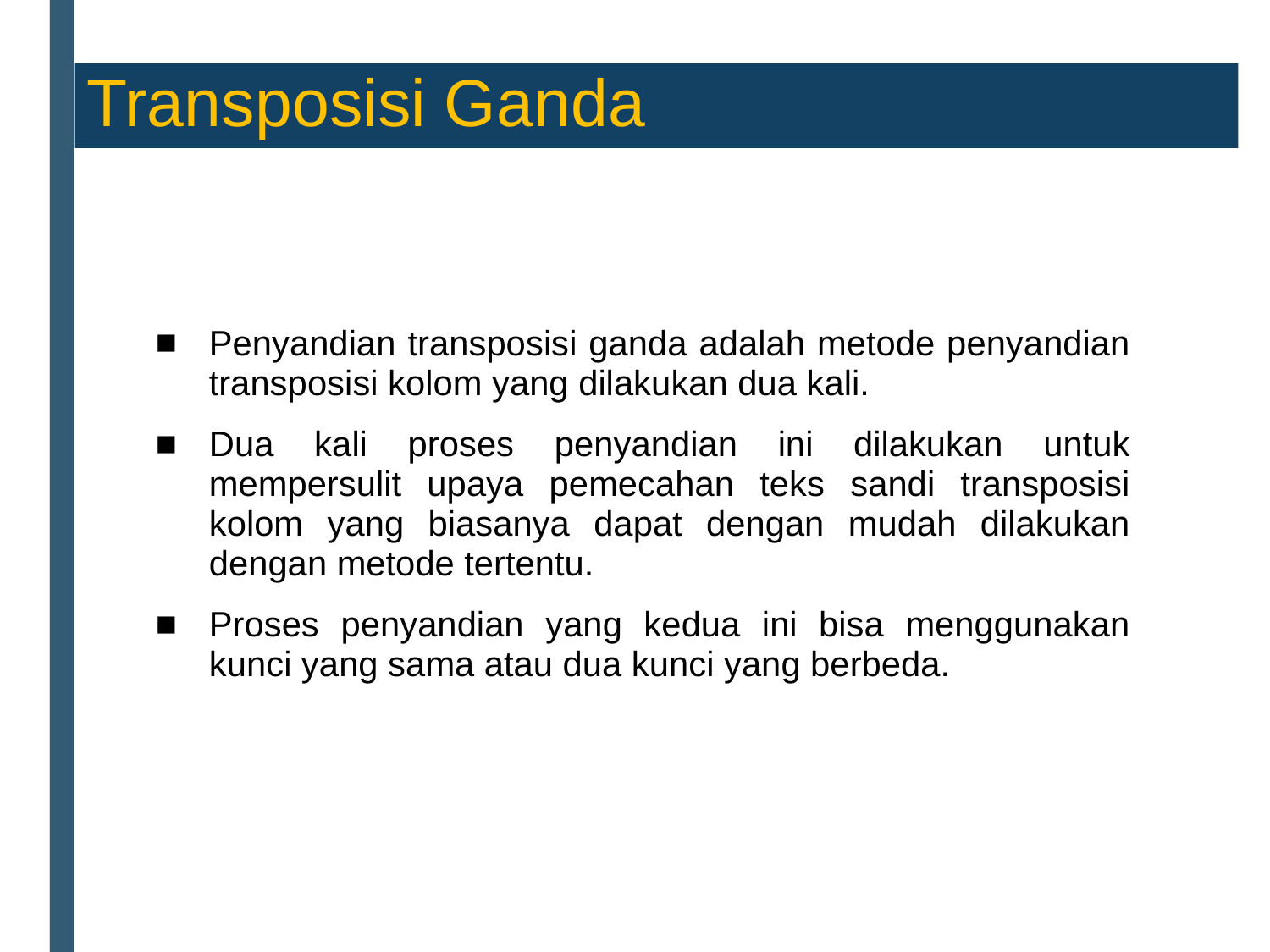

Transposisi Ganda
Penyandian transposisi ganda adalah metode penyandian transposisi kolom yang dilakukan dua kali.
Dua kali proses penyandian ini dilakukan untuk mempersulit upaya pemecahan teks sandi transposisi kolom yang biasanya dapat dengan mudah dilakukan dengan metode tertentu.
Proses penyandian yang kedua ini bisa menggunakan kunci yang sama atau dua kunci yang berbeda.